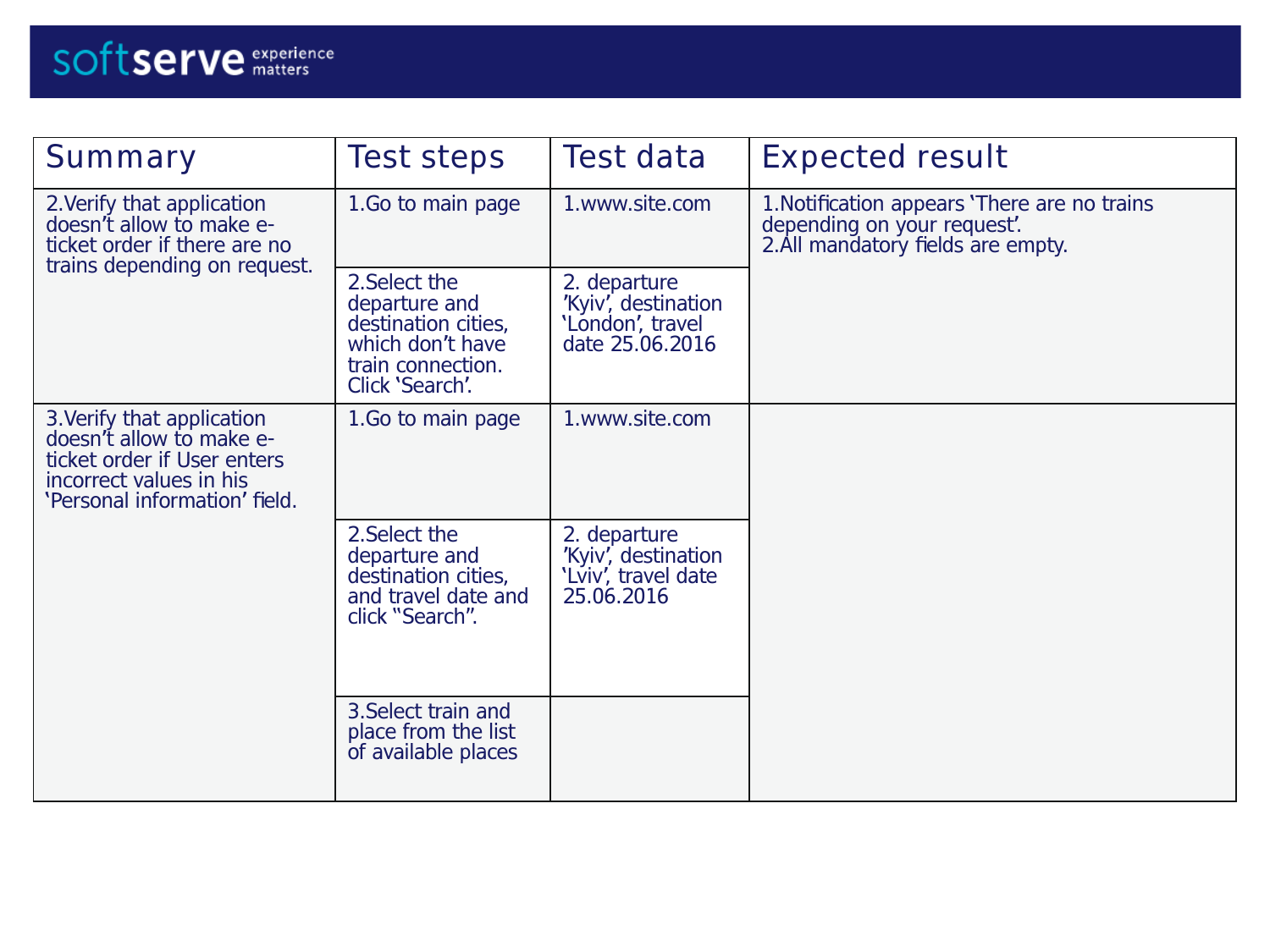

| Summary | Test steps | Test data | Expected result |
| --- | --- | --- | --- |
| 2.Verify that application doesn’t allow to make e-ticket order if there are no trains depending on request. | 1.Go to main page | 1.www.site.com | 1.Notification appears ‘There are no trains depending on your request’. 2.All mandatory fields are empty. |
|  | 2.Select the departure and destination cities, which don’t have train connection. Click ‘Search’. | 2. departure ’Kyiv’, destination ‘London’, travel date 25.06.2016 |  |
| 3.Verify that application doesn’t allow to make e-ticket order if User enters incorrect values in his ‘Personal information’ field. | 1.Go to main page | 1.www.site.com |  |
|  | 2.Select the departure and destination cities, and travel date and click “Search”. | 2. departure ’Kyiv’, destination ‘Lviv’, travel date 25.06.2016 |  |
|  | 3.Select train and place from the list of available places |  |  |